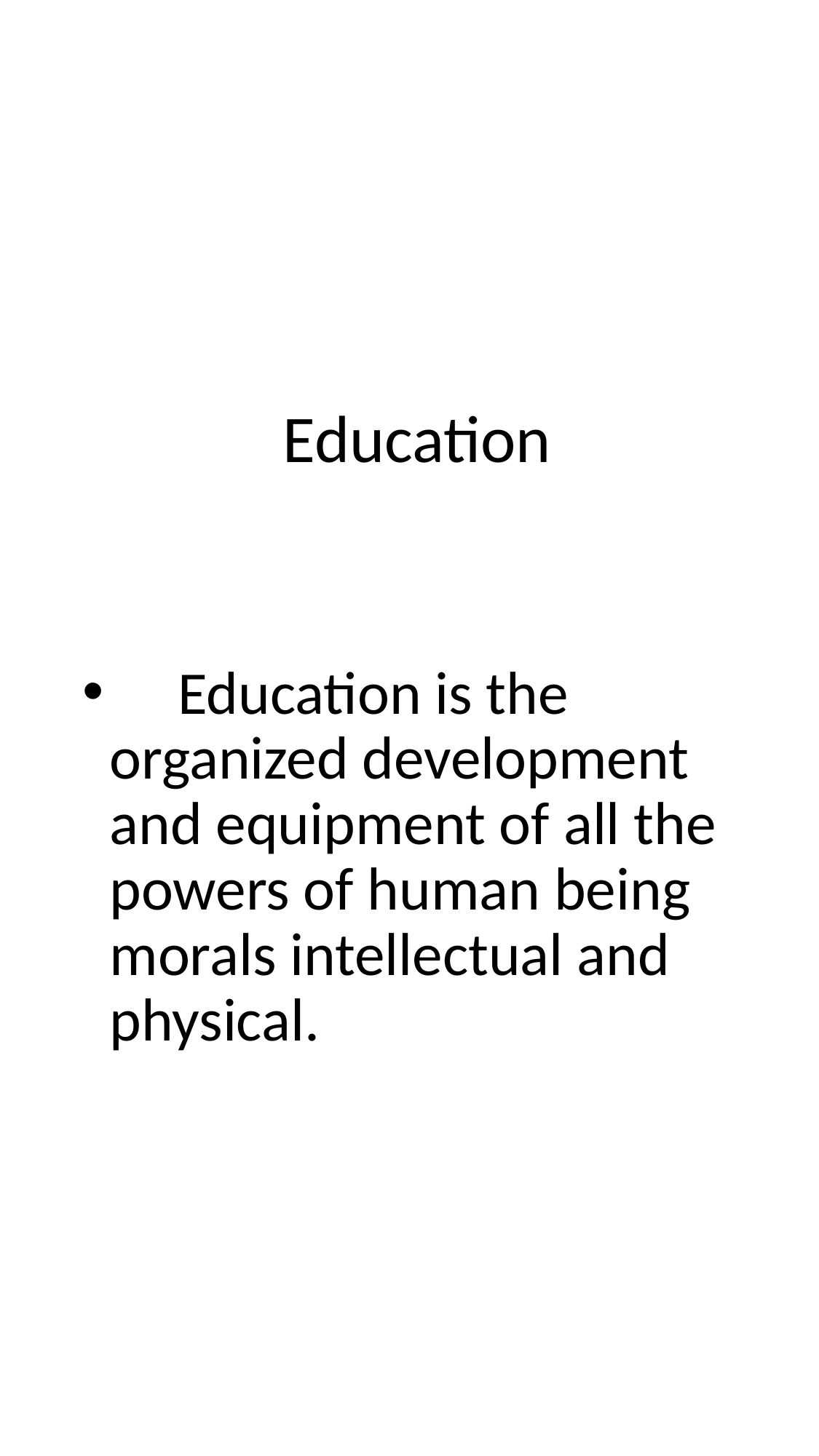

# Education
     Education is the organized development and equipment of all the powers of human being morals intellectual and physical.